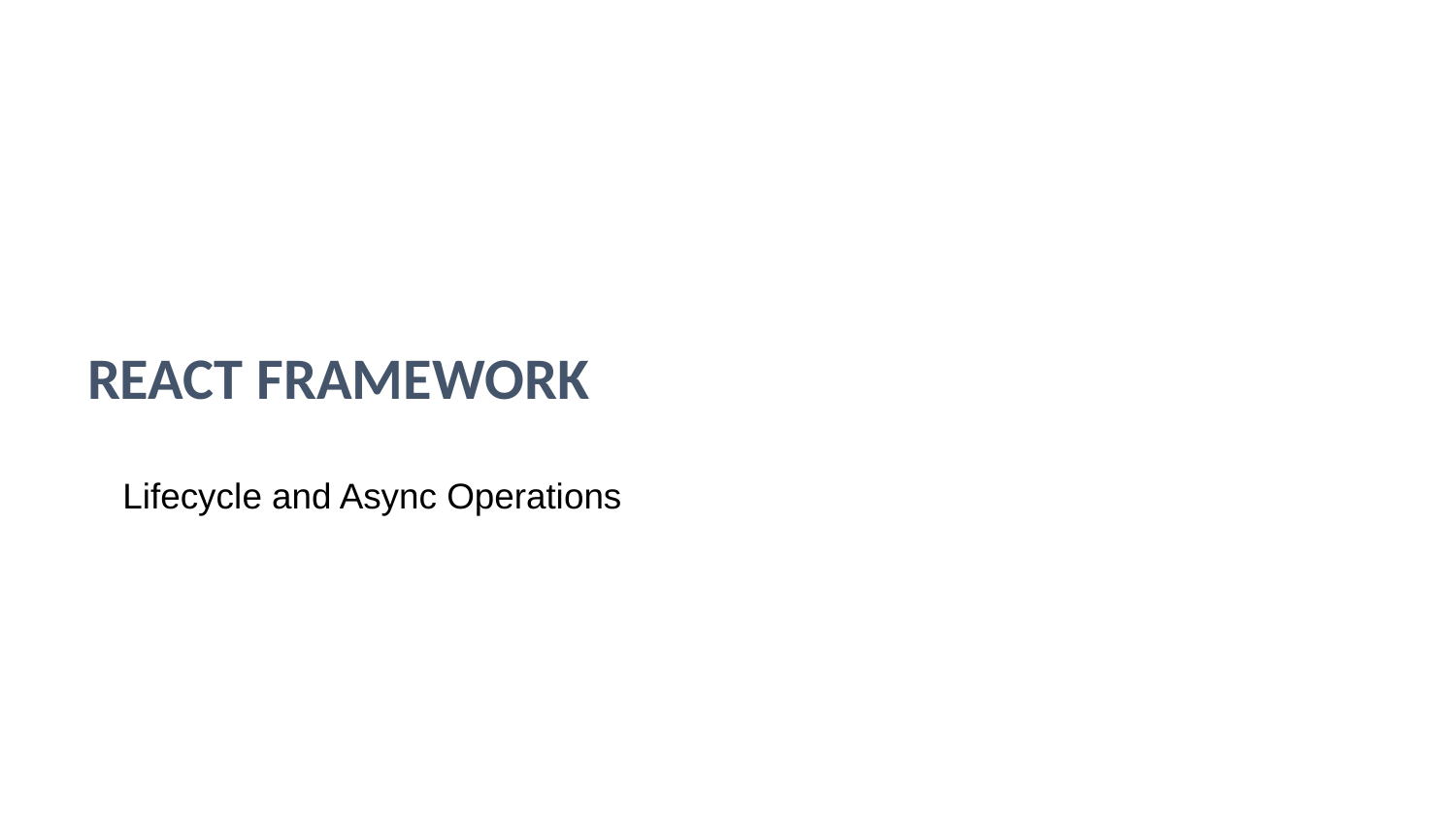

# React Framework
Lifecycle and Async Operations